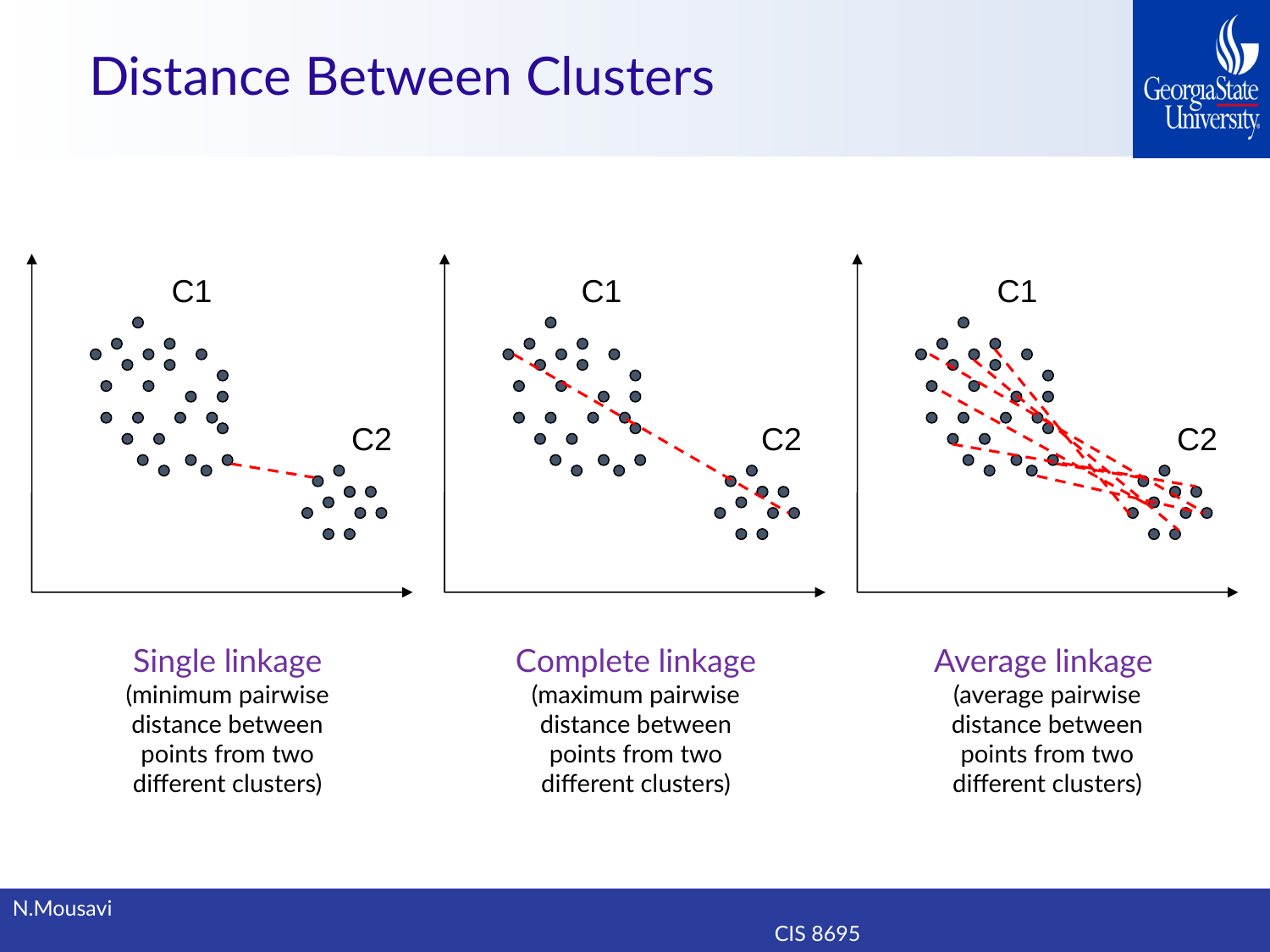

# Distance Between Clusters

Single linkage
(minimum pairwise distance between points from two different clusters)

Complete linkage
(maximum pairwise distance between points from two different clusters)

Average linkage
(average pairwise distance between points from two different clusters)
C1
C1
C1
C2
C2
C2